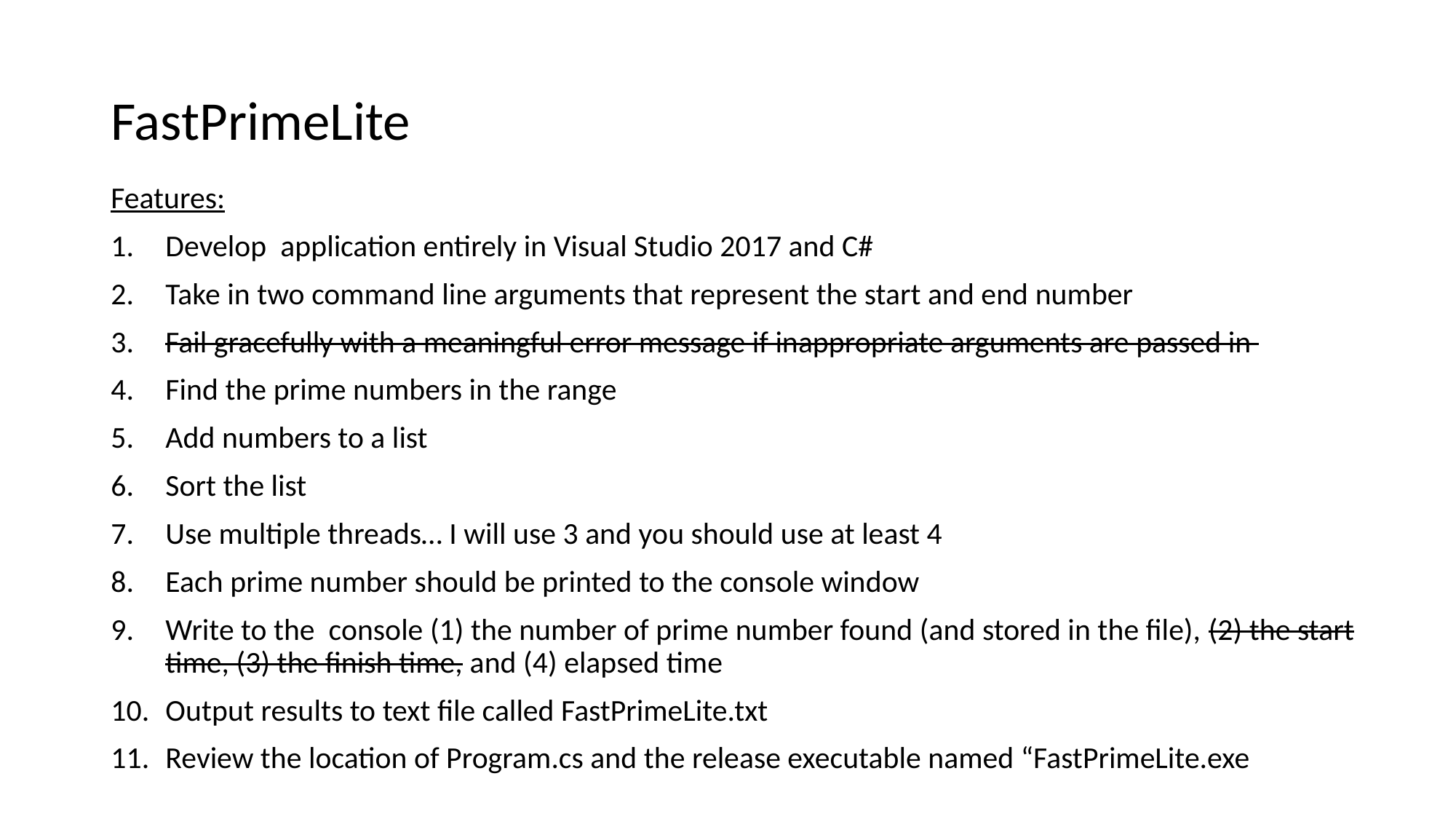

# FastPrimeLite
Features:
Develop  application entirely in Visual Studio 2017 and C#
Take in two command line arguments that represent the start and end number
Fail gracefully with a meaningful error message if inappropriate arguments are passed in
Find the prime numbers in the range
Add numbers to a list
Sort the list
Use multiple threads… I will use 3 and you should use at least 4
Each prime number should be printed to the console window
Write to the  console (1) the number of prime number found (and stored in the file), (2) the start time, (3) the finish time, and (4) elapsed time
Output results to text file called FastPrimeLite.txt
Review the location of Program.cs and the release executable named “FastPrimeLite.exe